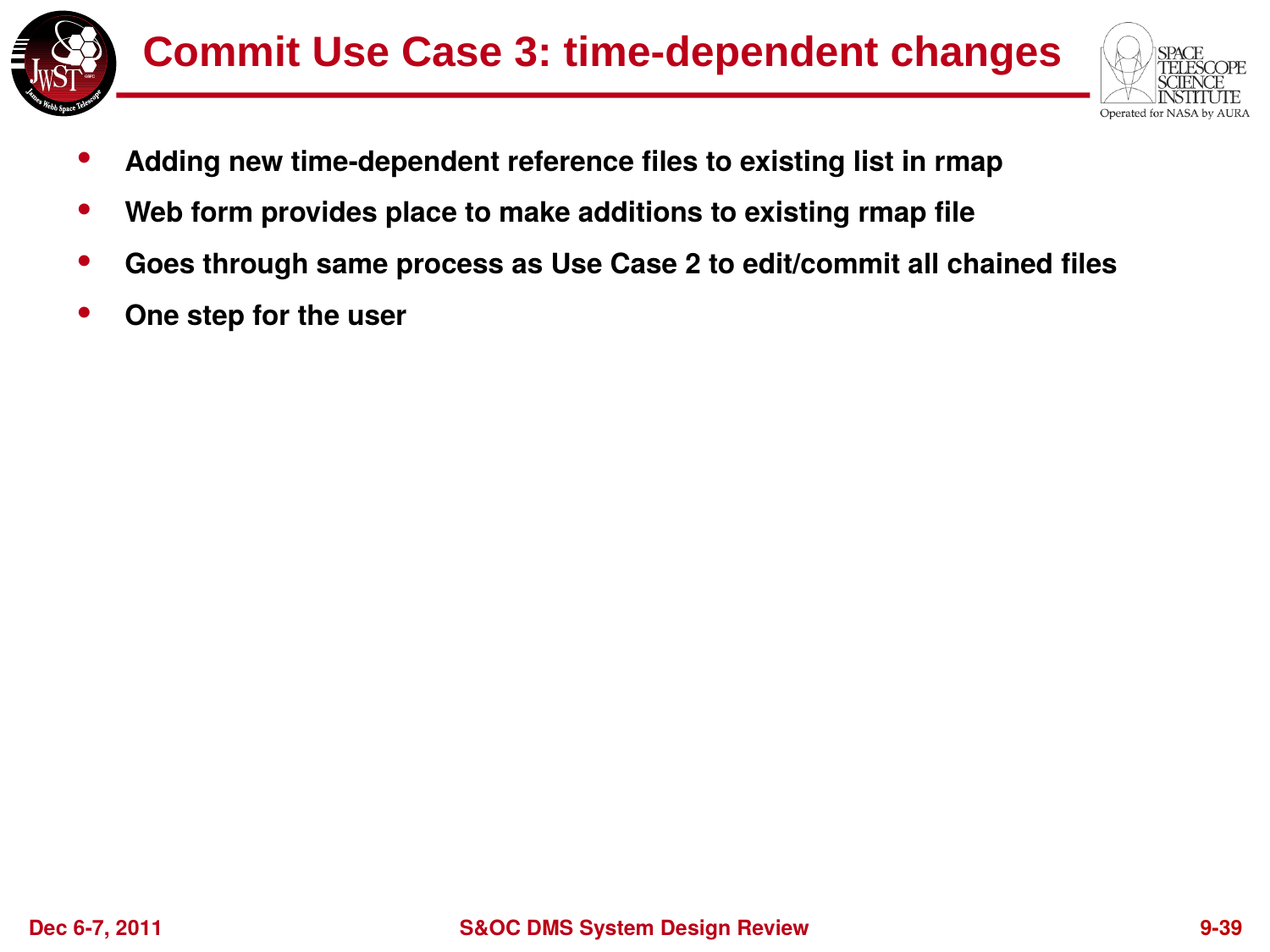

Commit Use Case 3: time-dependent changes
Adding new time-dependent reference files to existing list in rmap
Web form provides place to make additions to existing rmap file
Goes through same process as Use Case 2 to edit/commit all chained files
One step for the user
9-39

Dec 6-7, 2011
S&OC DMS System Design Review